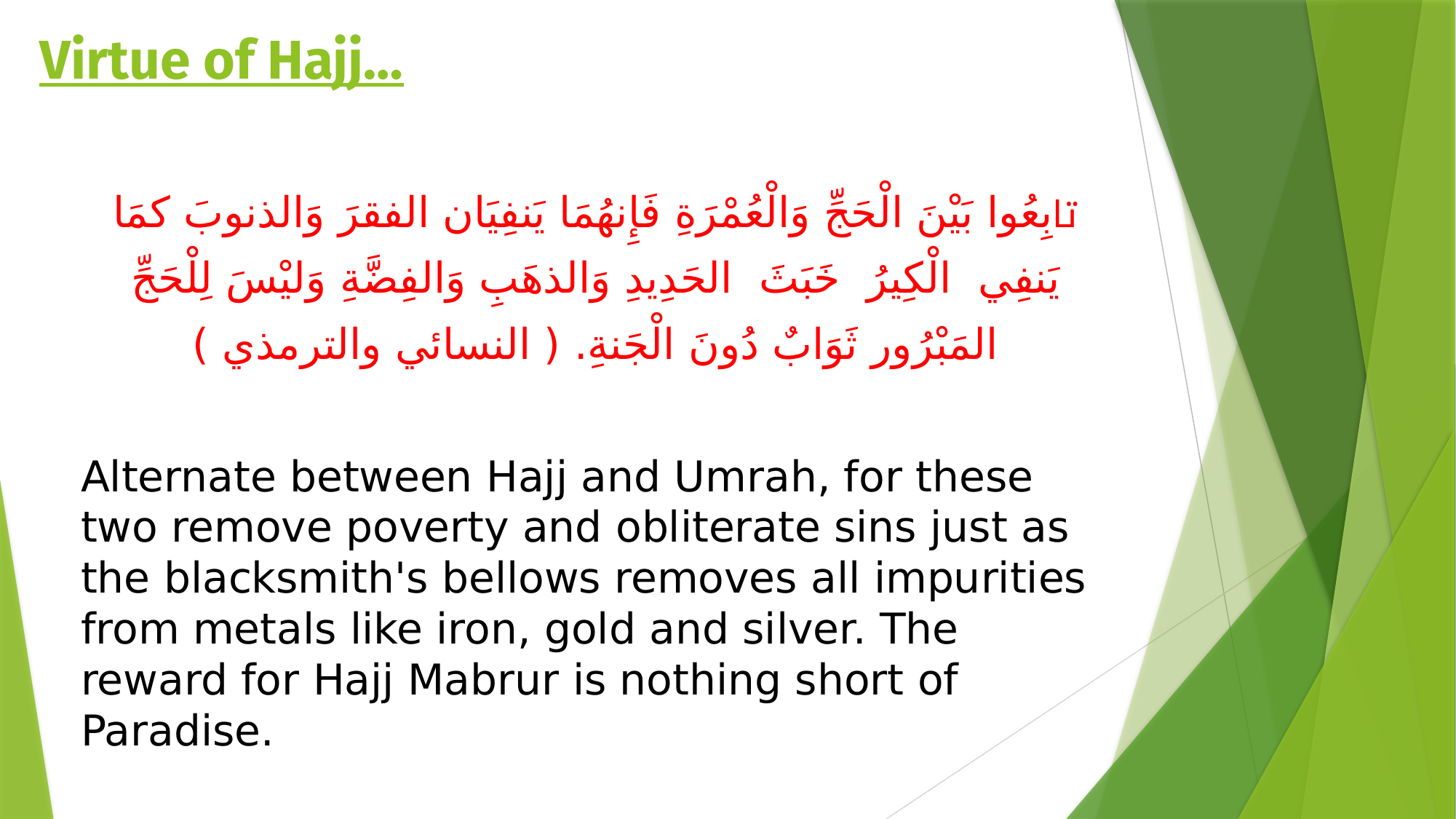

# Virtue of Hajj…
تابِعُوا بَيْنَ الْحَجِّ وَالْعُمْرَةِ فَإِنهُمَا يَنفِيَان الفقرَ وَالذنوبَ كمَا يَنفِي ‏ ‏الْكِيرُ ‏ ‏خَبَثَ ‏ ‏الحَدِيدِ وَالذهَبِ وَالفِضَّةِ وَليْسَ لِلْحَجِّ المَبْرُور ثَوَابٌ دُونَ الْجَنةِ. ( النسائي والترمذي )

Alternate between Hajj and Umrah, for these two remove poverty and obliterate sins just as the blacksmith's bellows removes all impurities from metals like iron, gold and silver. The reward for Hajj Mabrur is nothing short of Paradise.